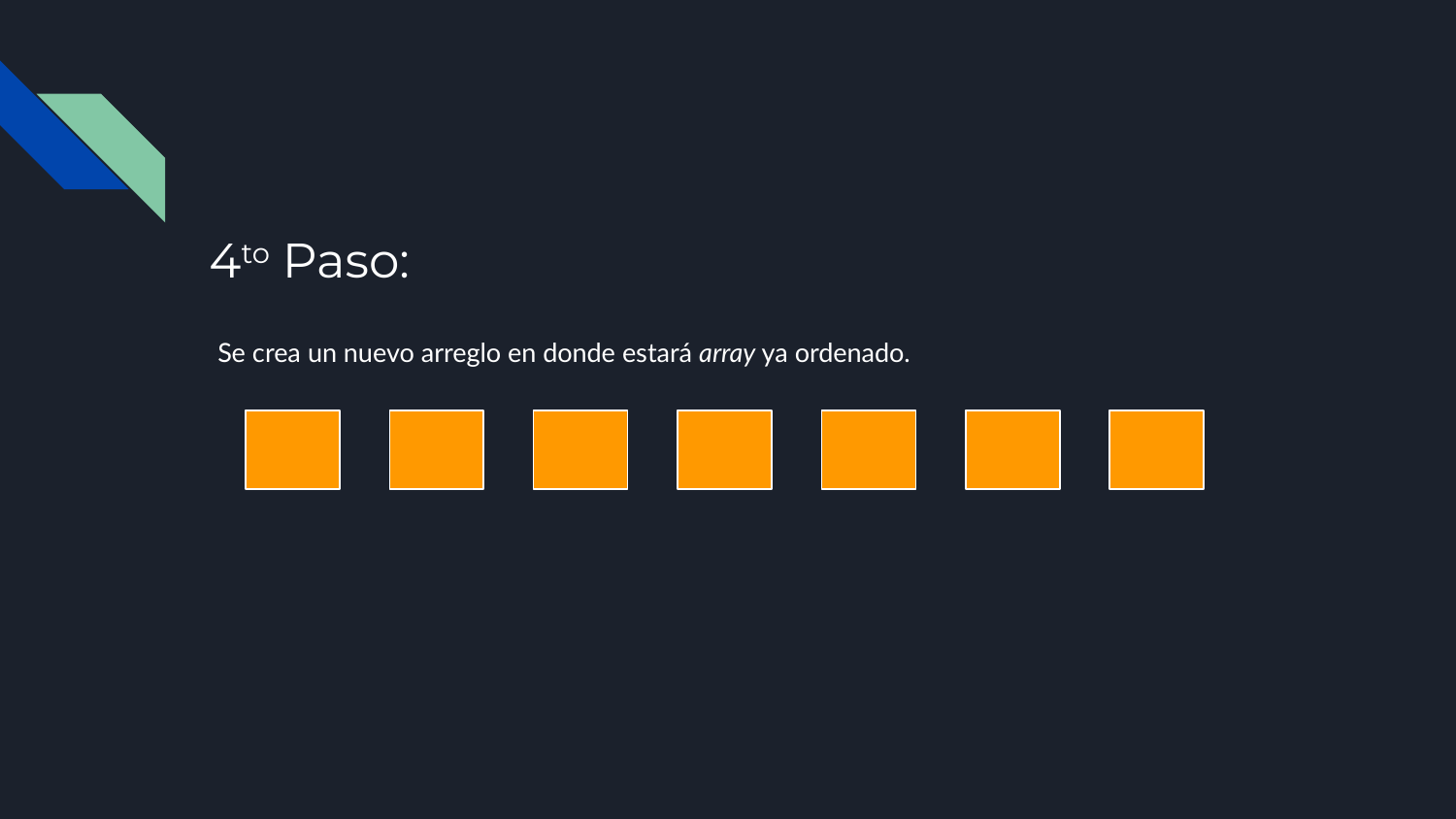

# 4to Paso:
Se crea un nuevo arreglo en donde estará array ya ordenado.